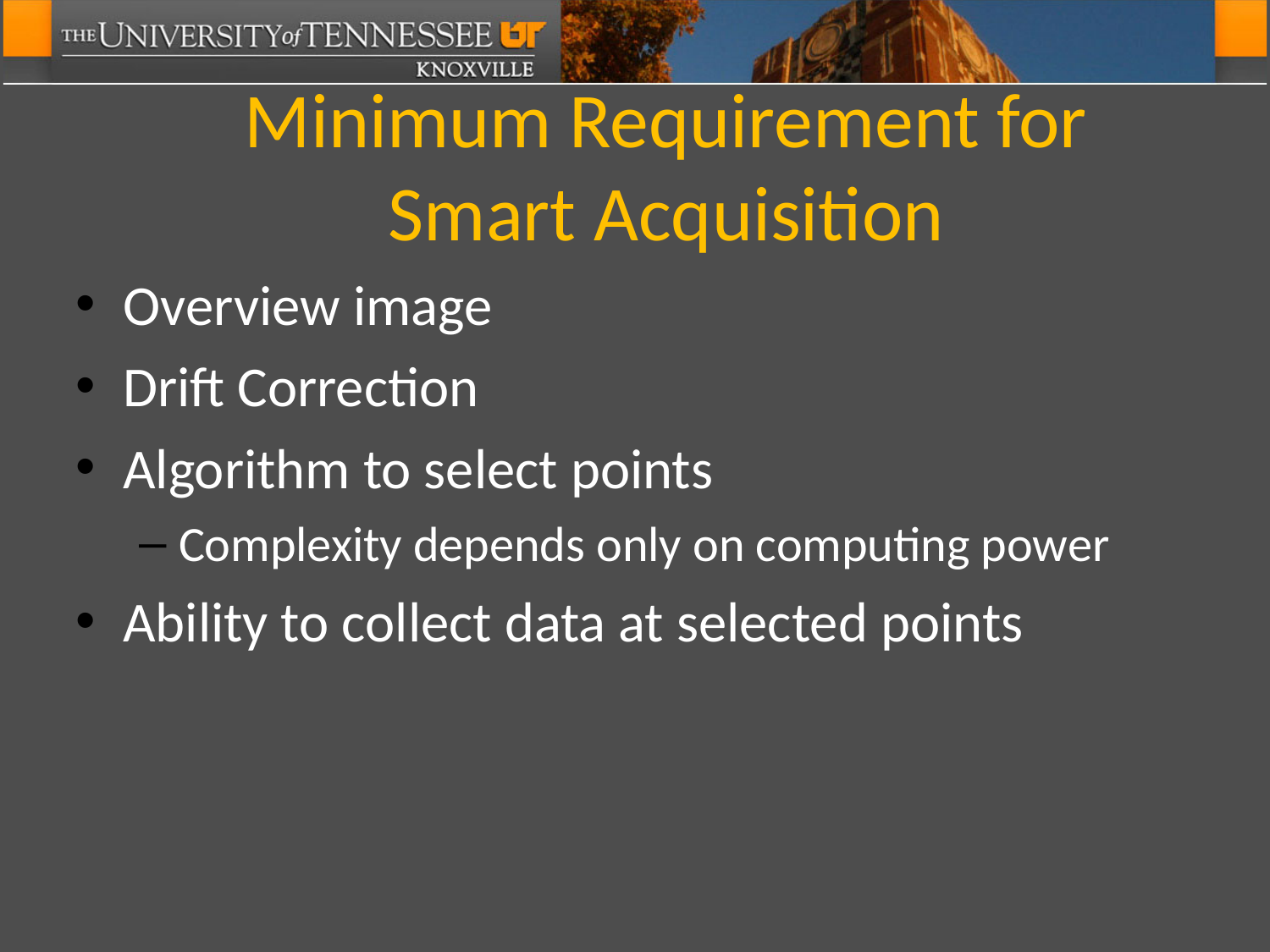

# Minimum Requirement for Smart Acquisition
Overview image
Drift Correction
Algorithm to select points
Complexity depends only on computing power
Ability to collect data at selected points